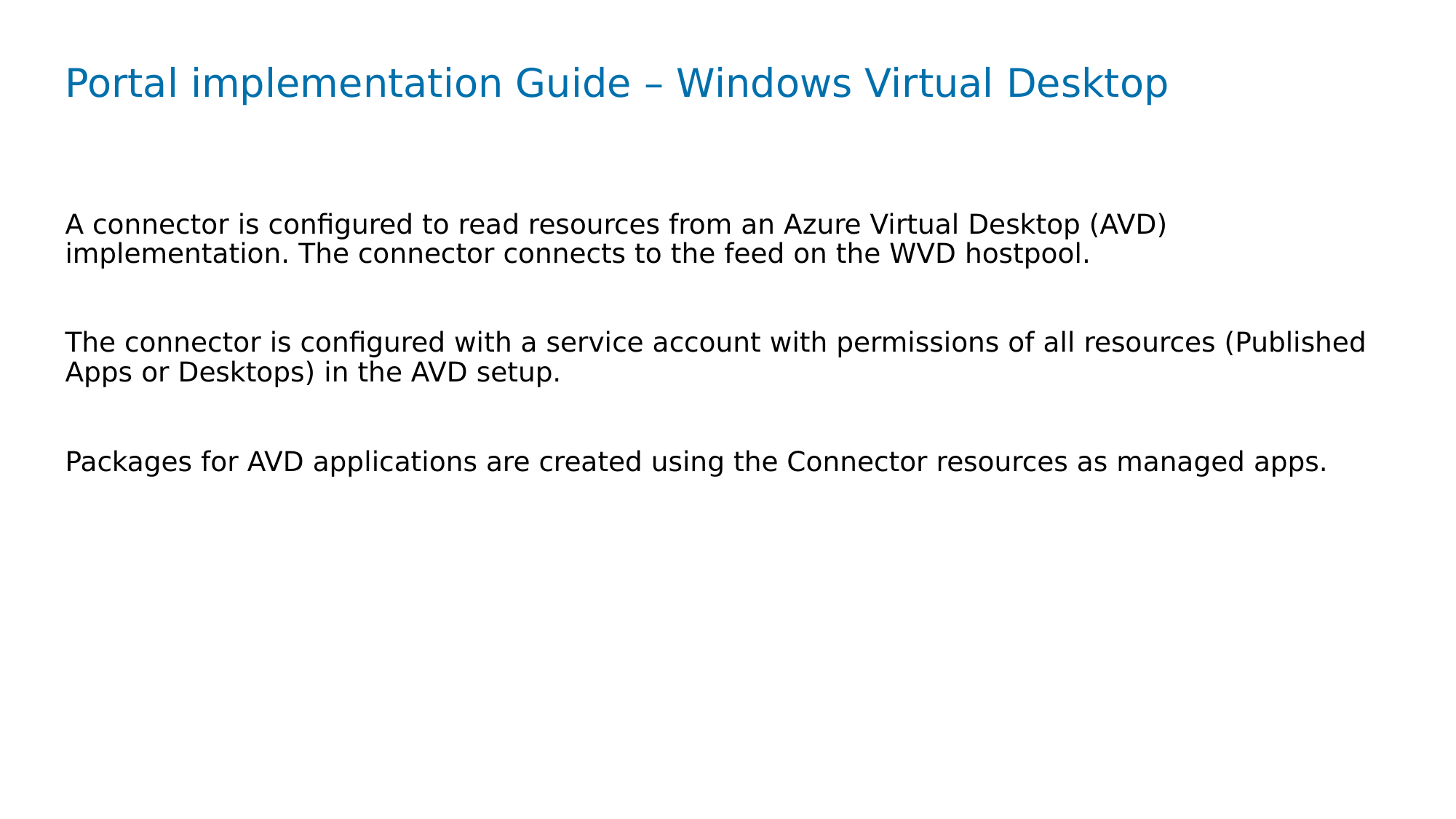

# Portal implementation Guide – Windows Virtual Desktop
A connector is configured to read resources from an Azure Virtual Desktop (AVD) implementation. The connector connects to the feed on the WVD hostpool.

The connector is configured with a service account with permissions of all resources (Published Apps or Desktops) in the AVD setup.

Packages for AVD applications are created using the Connector resources as managed apps.